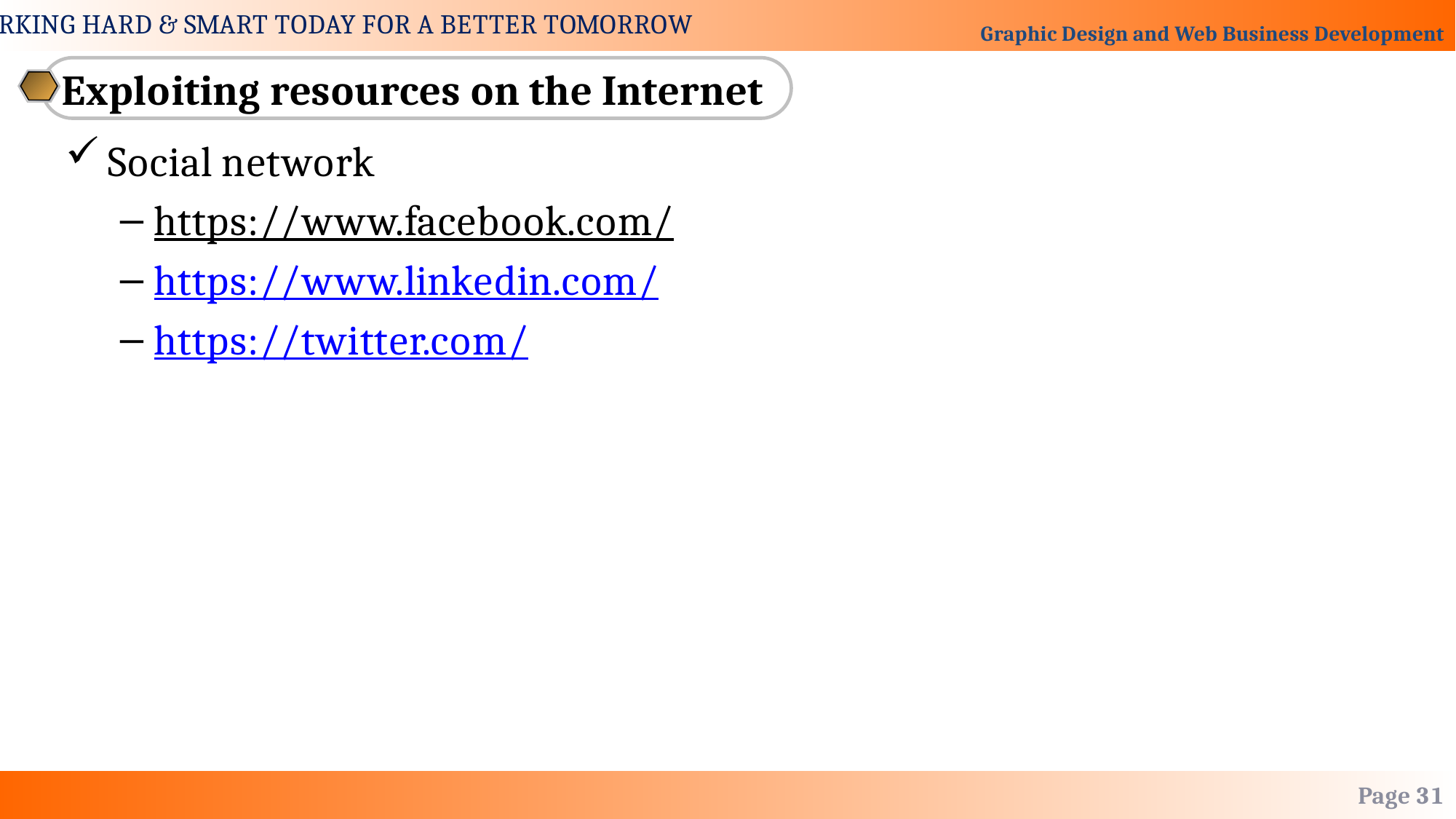

Exploiting resources on the Internet

Social network
https://www.facebook.com/
https://www.linkedin.com/
https://twitter.com/

Page 31